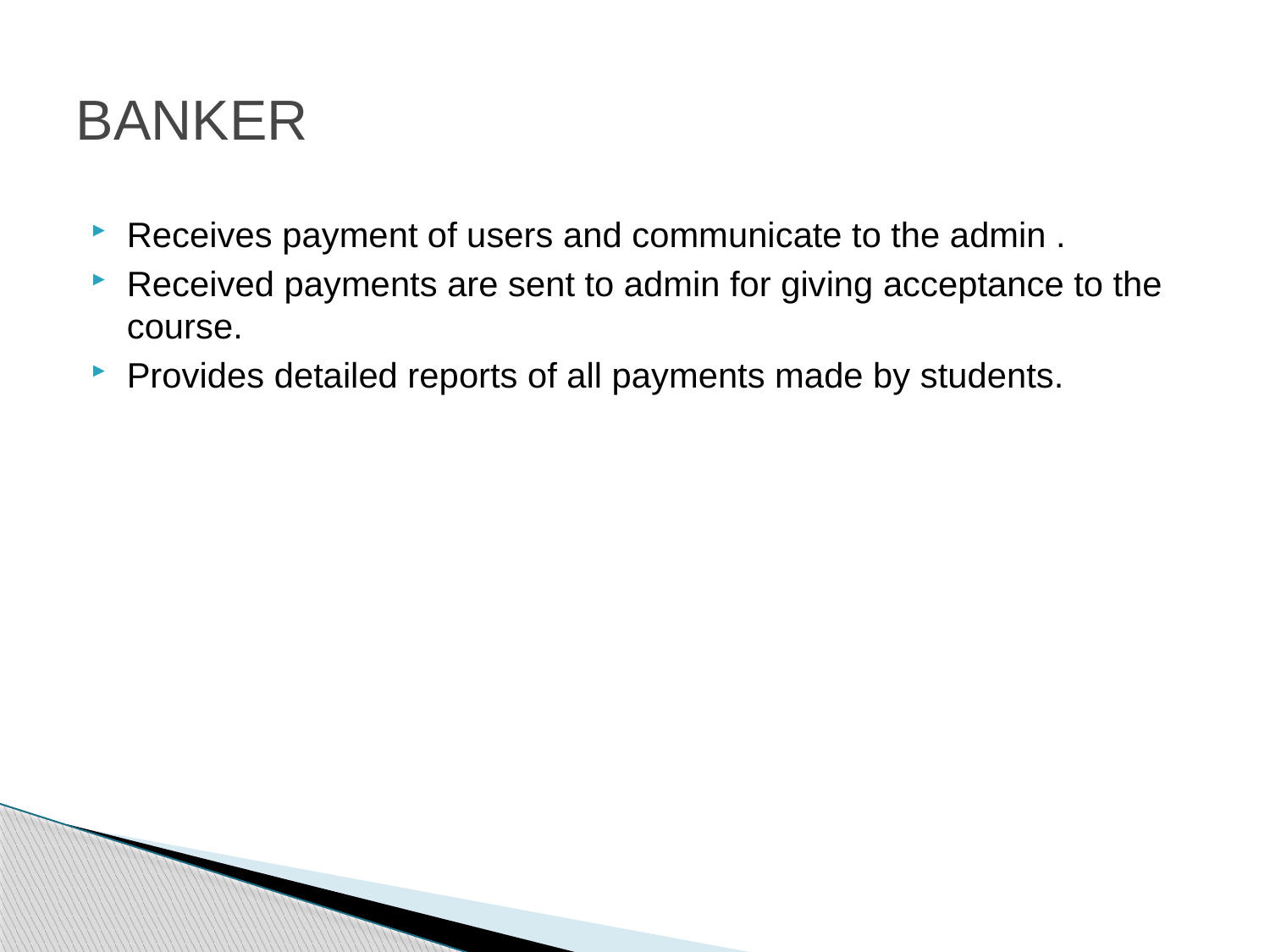

# BANKER
Receives payment of users and communicate to the admin .
Received payments are sent to admin for giving acceptance to the course.
Provides detailed reports of all payments made by students.